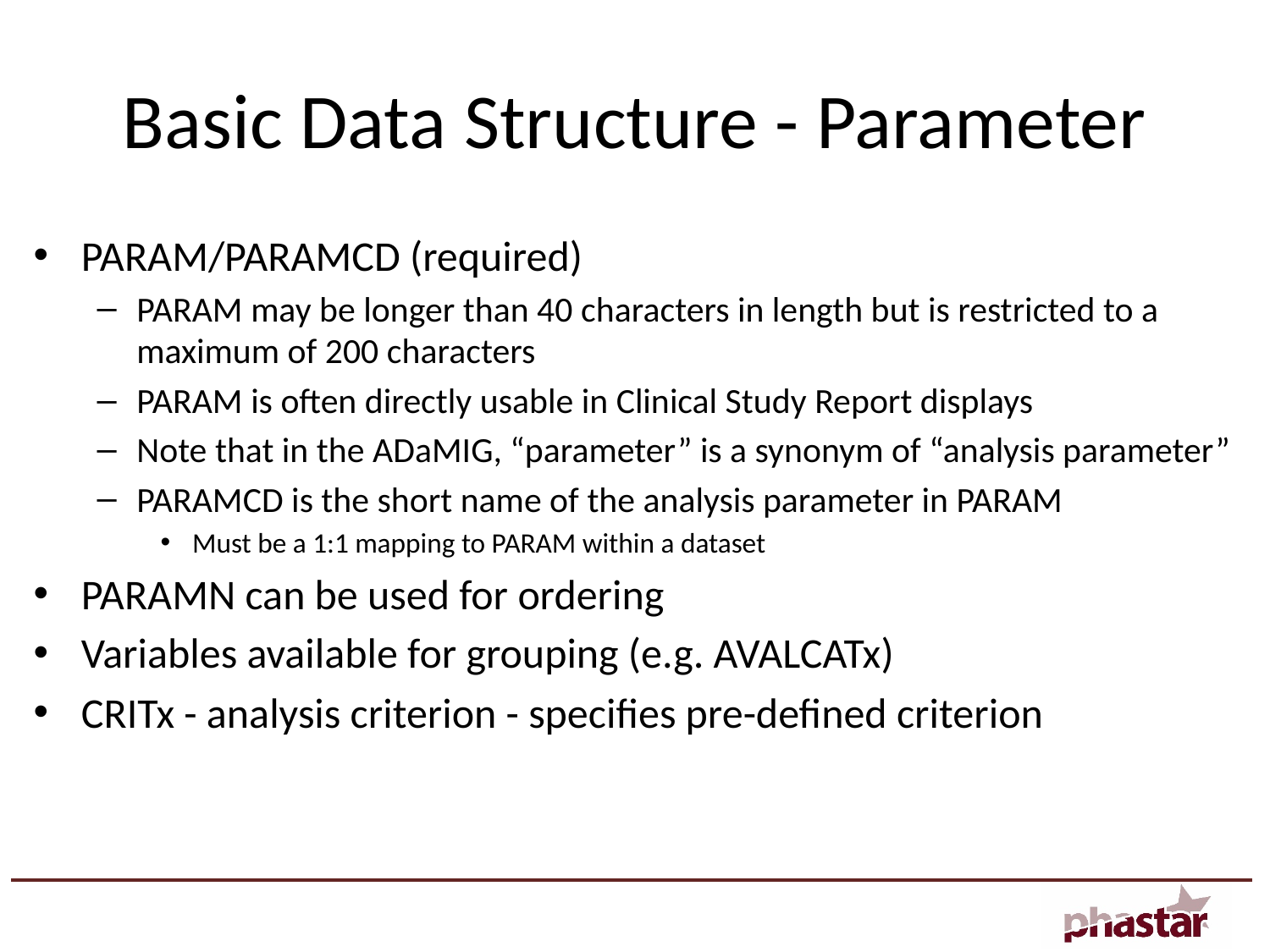

# Basic Data Structure - Parameter
PARAM/PARAMCD (required)
PARAM may be longer than 40 characters in length but is restricted to a maximum of 200 characters
PARAM is often directly usable in Clinical Study Report displays
Note that in the ADaMIG, “parameter” is a synonym of “analysis parameter”
PARAMCD is the short name of the analysis parameter in PARAM
Must be a 1:1 mapping to PARAM within a dataset
PARAMN can be used for ordering
Variables available for grouping (e.g. AVALCATx)
CRITx - analysis criterion - specifies pre-defined criterion